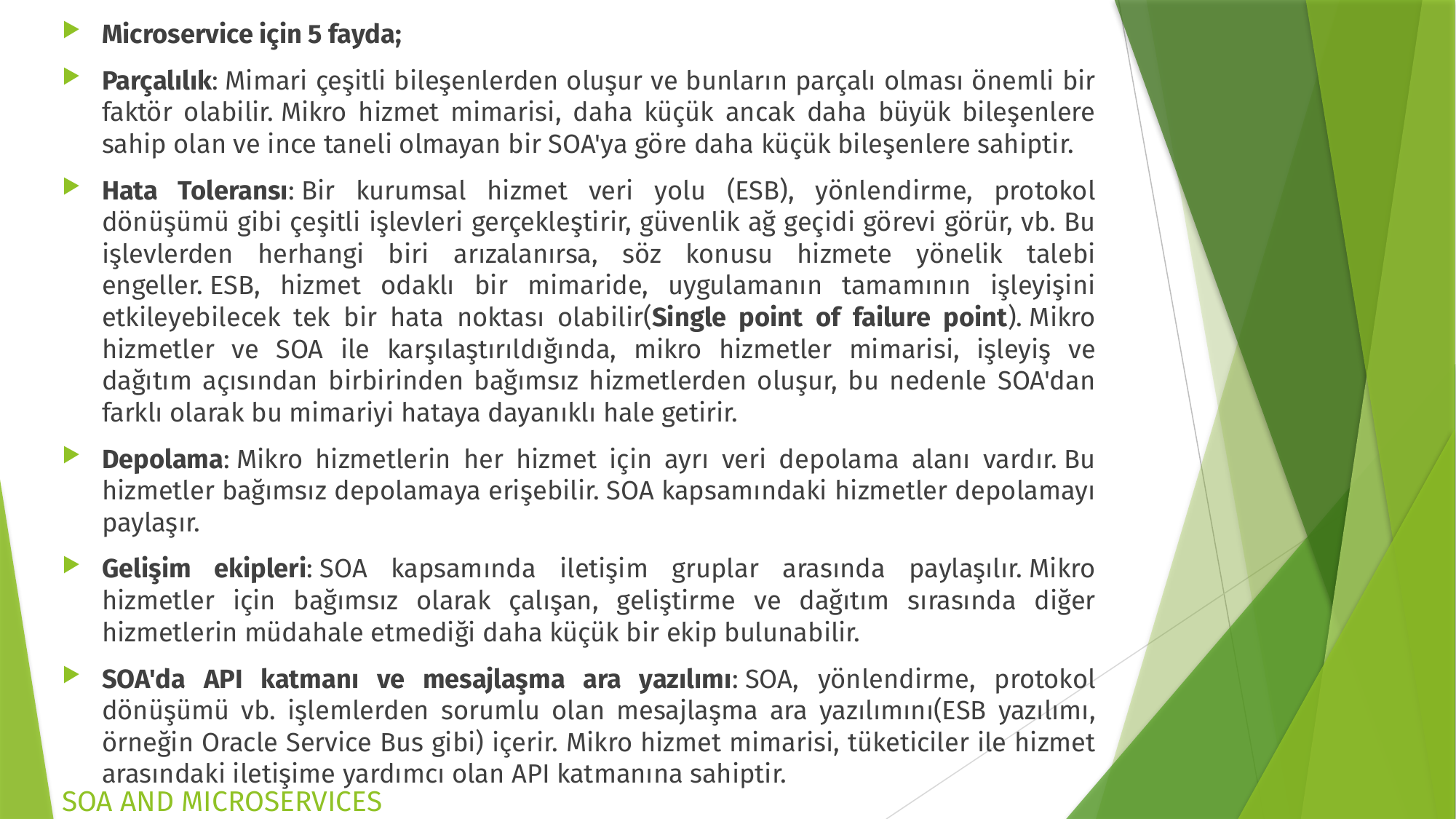

Microservice için 5 fayda;
Parçalılık: Mimari çeşitli bileşenlerden oluşur ve bunların parçalı olması önemli bir faktör olabilir. Mikro hizmet mimarisi, daha küçük ancak daha büyük bileşenlere sahip olan ve ince taneli olmayan bir SOA'ya göre daha küçük bileşenlere sahiptir.
Hata Toleransı: Bir kurumsal hizmet veri yolu (ESB), yönlendirme, protokol dönüşümü gibi çeşitli işlevleri gerçekleştirir, güvenlik ağ geçidi görevi görür, vb. Bu işlevlerden herhangi biri arızalanırsa, söz konusu hizmete yönelik talebi engeller. ESB, hizmet odaklı bir mimaride, uygulamanın tamamının işleyişini etkileyebilecek tek bir hata noktası olabilir(Single point of failure point). Mikro hizmetler ve SOA ile karşılaştırıldığında, mikro hizmetler mimarisi, işleyiş ve dağıtım açısından birbirinden bağımsız hizmetlerden oluşur, bu nedenle SOA'dan farklı olarak bu mimariyi hataya dayanıklı hale getirir.
Depolama: Mikro hizmetlerin her hizmet için ayrı veri depolama alanı vardır. Bu hizmetler bağımsız depolamaya erişebilir. SOA kapsamındaki hizmetler depolamayı paylaşır.
Gelişim ekipleri: SOA kapsamında iletişim gruplar arasında paylaşılır. Mikro hizmetler için bağımsız olarak çalışan, geliştirme ve dağıtım sırasında diğer hizmetlerin müdahale etmediği daha küçük bir ekip bulunabilir.
SOA'da API katmanı ve mesajlaşma ara yazılımı: SOA, yönlendirme, protokol dönüşümü vb. işlemlerden sorumlu olan mesajlaşma ara yazılımını(ESB yazılımı, örneğin Oracle Service Bus gibi) içerir. Mikro hizmet mimarisi, tüketiciler ile hizmet arasındaki iletişime yardımcı olan API katmanına sahiptir.

SOA AND MICROSERVICES